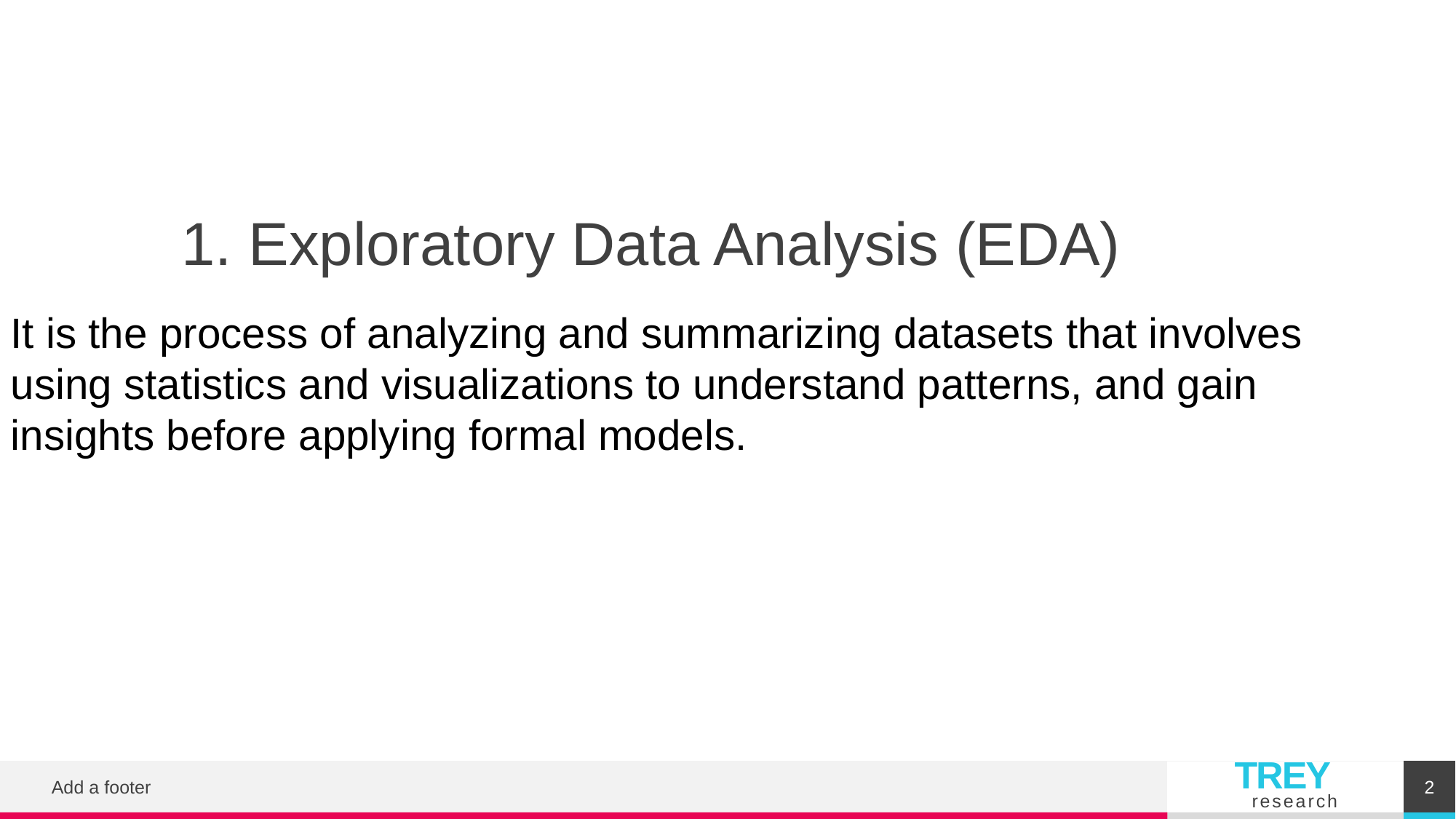

1. Exploratory Data Analysis (EDA)

It is the process of analyzing and summarizing datasets that involves using statistics and visualizations to understand patterns, and gain insights before applying formal models.
2
Add a footer